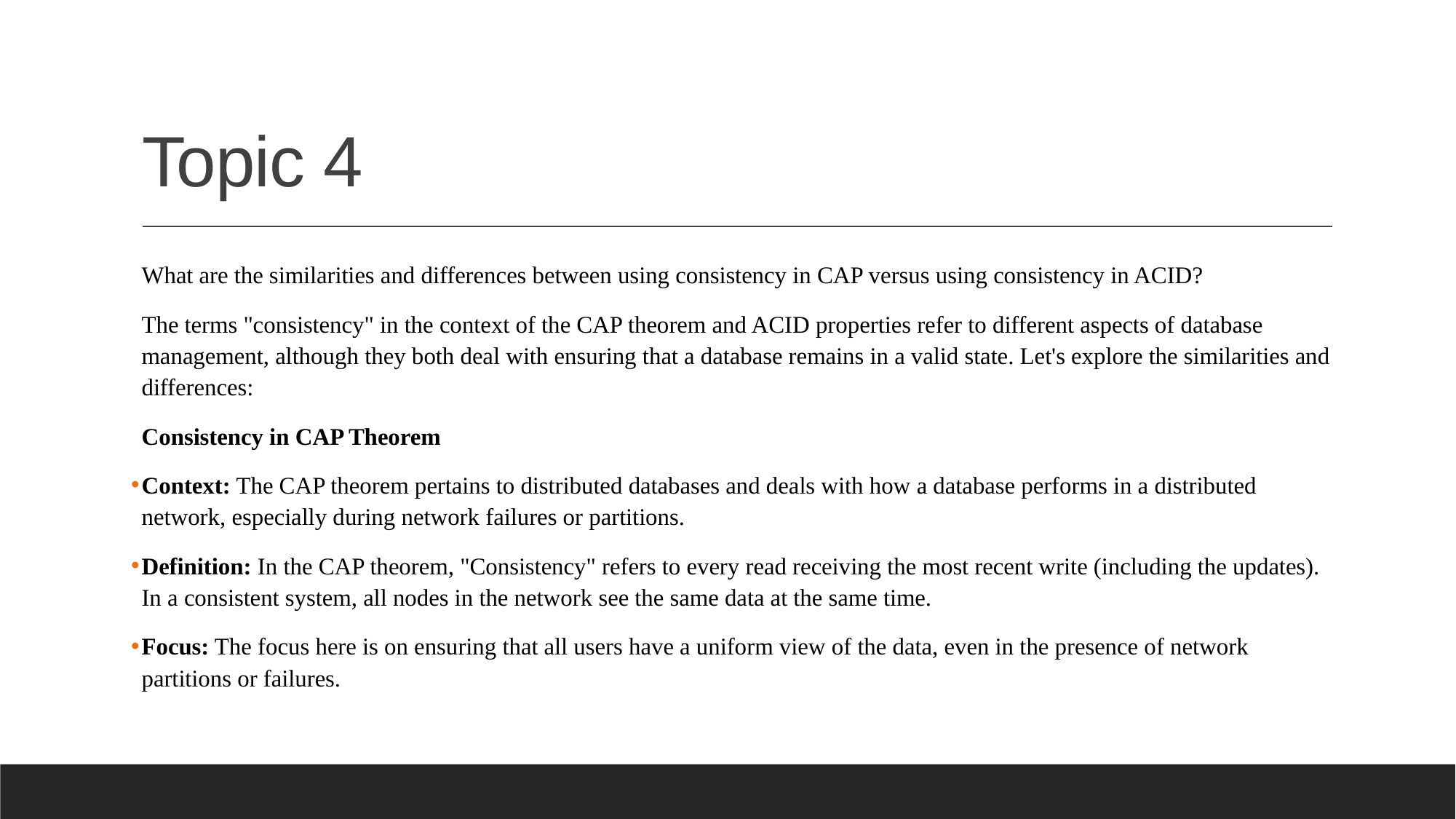

# Topic 4
What are the similarities and differences between using consistency in CAP versus using consistency in ACID?
The terms "consistency" in the context of the CAP theorem and ACID properties refer to different aspects of database management, although they both deal with ensuring that a database remains in a valid state. Let's explore the similarities and differences:
Consistency in CAP Theorem
Context: The CAP theorem pertains to distributed databases and deals with how a database performs in a distributed network, especially during network failures or partitions.
Definition: In the CAP theorem, "Consistency" refers to every read receiving the most recent write (including the updates). In a consistent system, all nodes in the network see the same data at the same time.
Focus: The focus here is on ensuring that all users have a uniform view of the data, even in the presence of network partitions or failures.